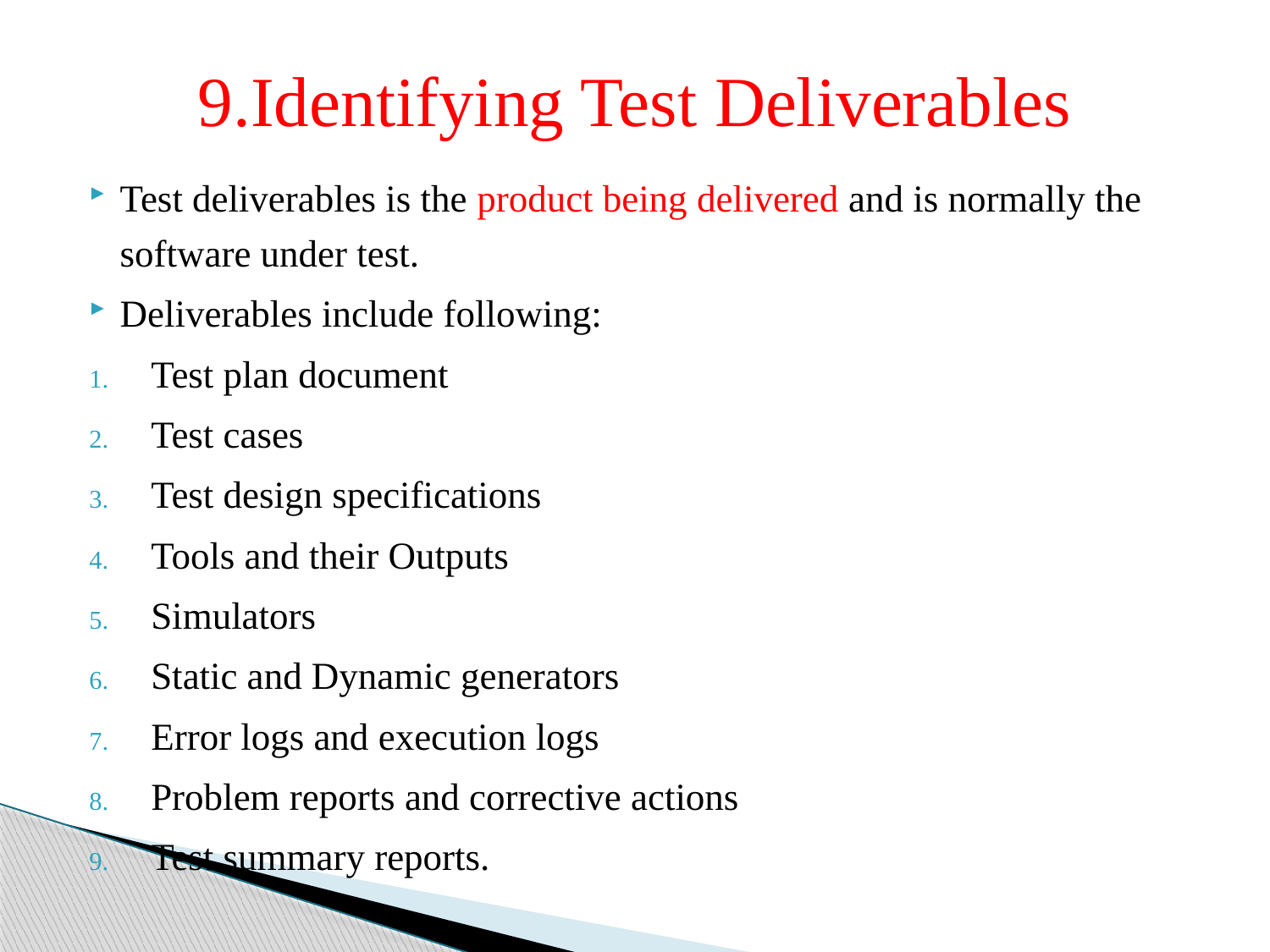

# 9.Identifying Test Deliverables
Test deliverables is the product being delivered and is normally the software under test.
Deliverables include following:
Test plan document
Test cases
Test design specifications
Tools and their Outputs
Simulators
Static and Dynamic generators
Error logs and execution logs
Problem reports and corrective actions
Test summary reports.